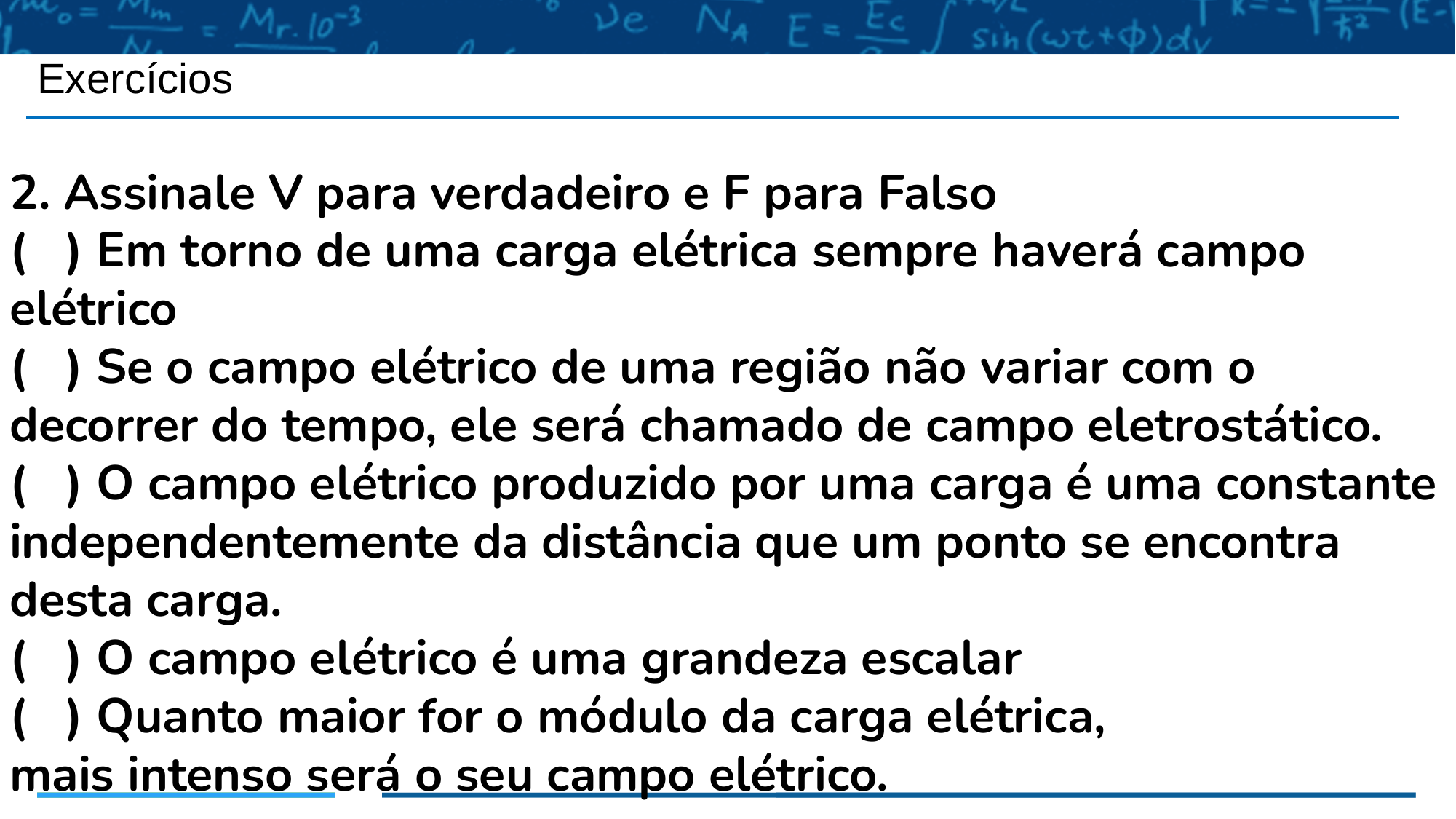

Exercícios

2. Assinale V para verdadeiro e F para Falso
(   ) Em torno de uma carga elétrica sempre haverá campo elétrico
(   ) Se o campo elétrico de uma região não variar com o decorrer do tempo, ele será chamado de campo eletrostático.
(   ) O campo elétrico produzido por uma carga é uma constante independentemente da distância que um ponto se encontra desta carga.
(   ) O campo elétrico é uma grandeza escalar
(   ) Quanto maior for o módulo da carga elétrica,
mais intenso será o seu campo elétrico.